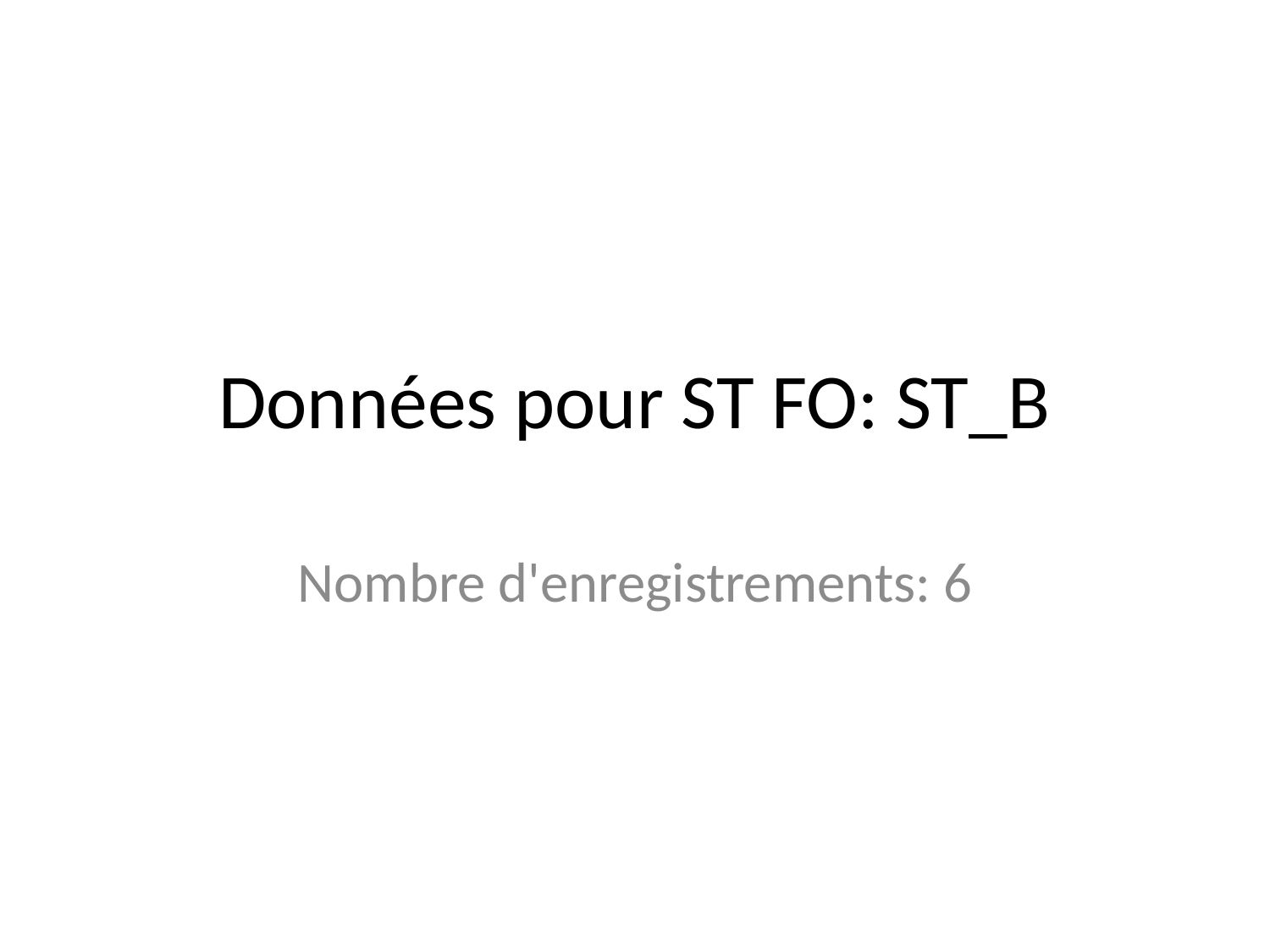

# Données pour ST FO: ST_B
Nombre d'enregistrements: 6